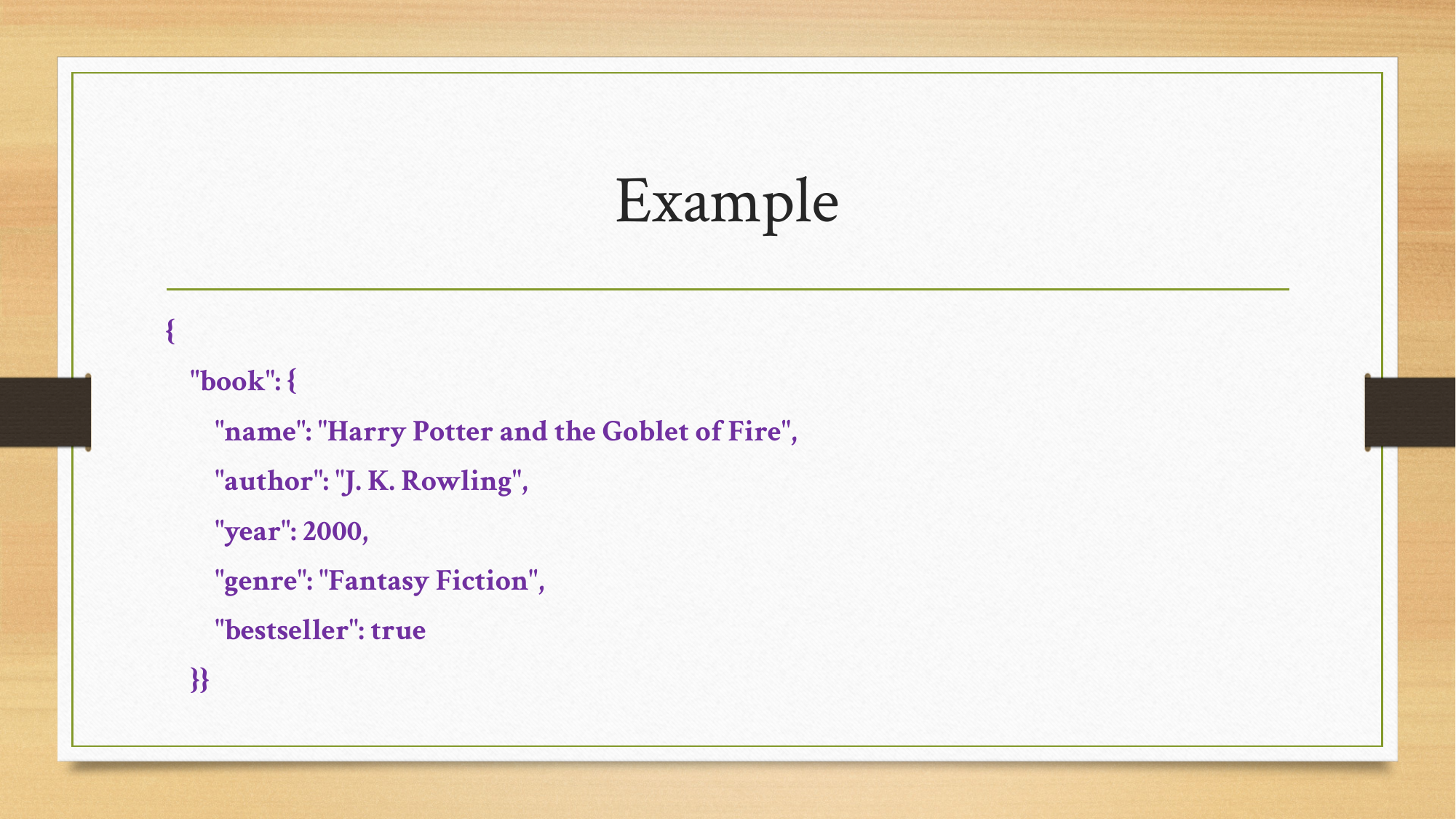

# Example
{
    "book": {
        "name": "Harry Potter and the Goblet of Fire",
        "author": "J. K. Rowling",
        "year": 2000,
        "genre": "Fantasy Fiction",
        "bestseller": true
    }}